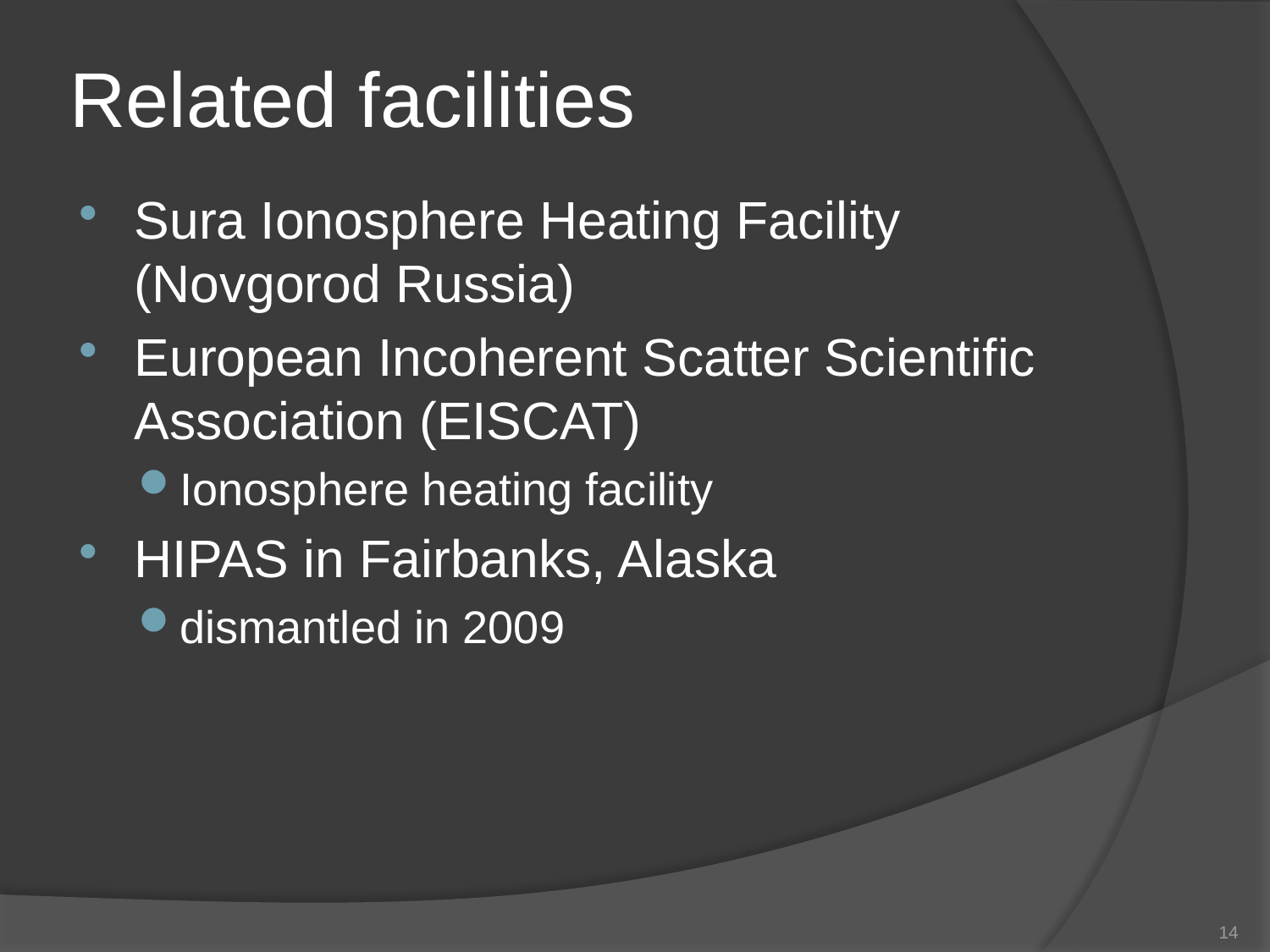

# Related facilities
Sura Ionosphere Heating Facility (Novgorod Russia)
European Incoherent Scatter Scientific Association (EISCAT)
Ionosphere heating facility
HIPAS in Fairbanks, Alaska
dismantled in 2009
14